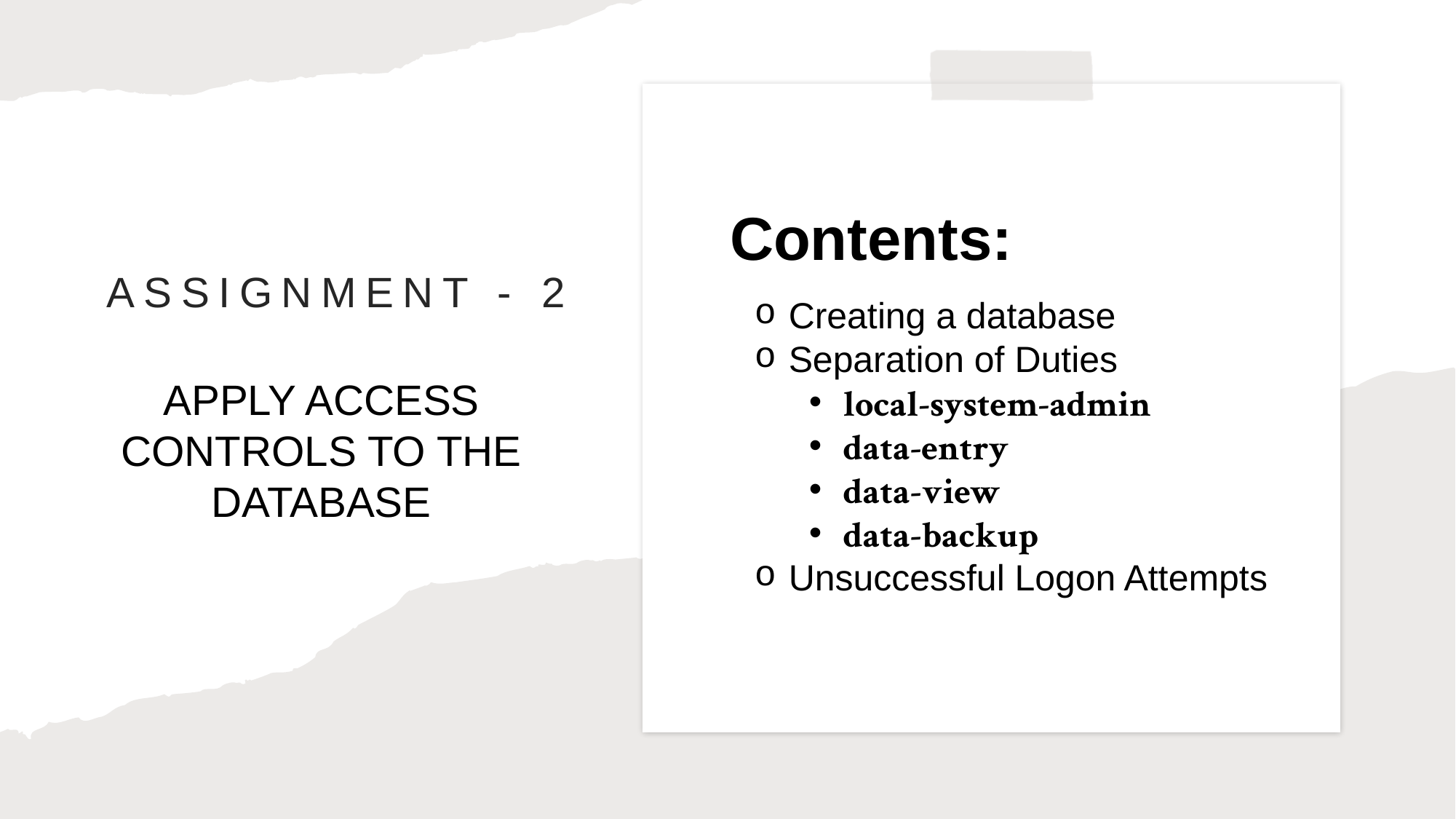

Contents:
# Assignment - 2
Creating a database
Separation of Duties
local-system-admin
data-entry
data-view
data-backup
Unsuccessful Logon Attempts

APPLY ACCESS CONTROLS TO THE DATABASE